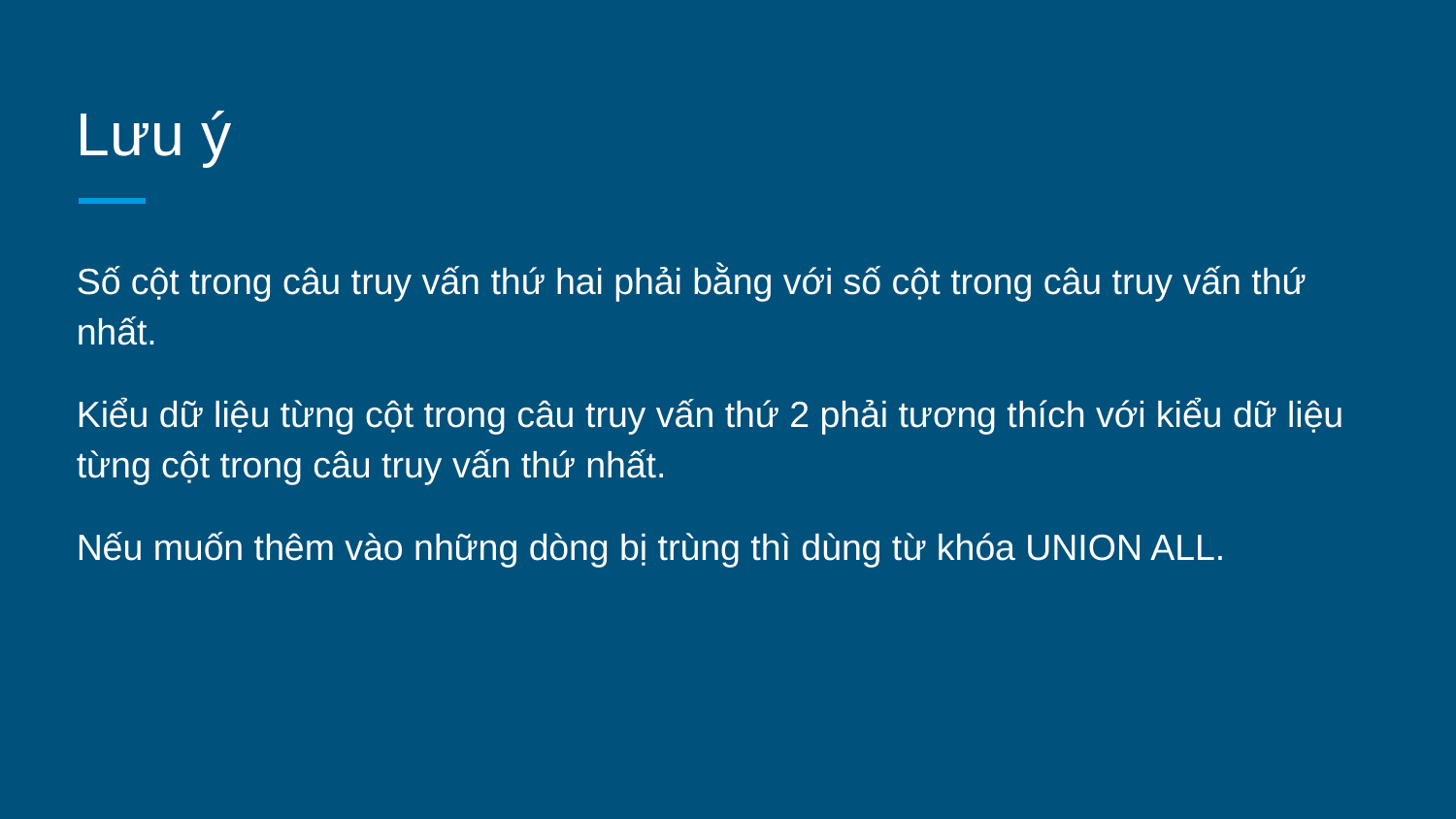

# Lưu ý
Số cột trong câu truy vấn thứ hai phải bằng với số cột trong câu truy vấn thứ nhất.
Kiểu dữ liệu từng cột trong câu truy vấn thứ 2 phải tương thích với kiểu dữ liệu từng cột trong câu truy vấn thứ nhất.
Nếu muốn thêm vào những dòng bị trùng thì dùng từ khóa UNION ALL.